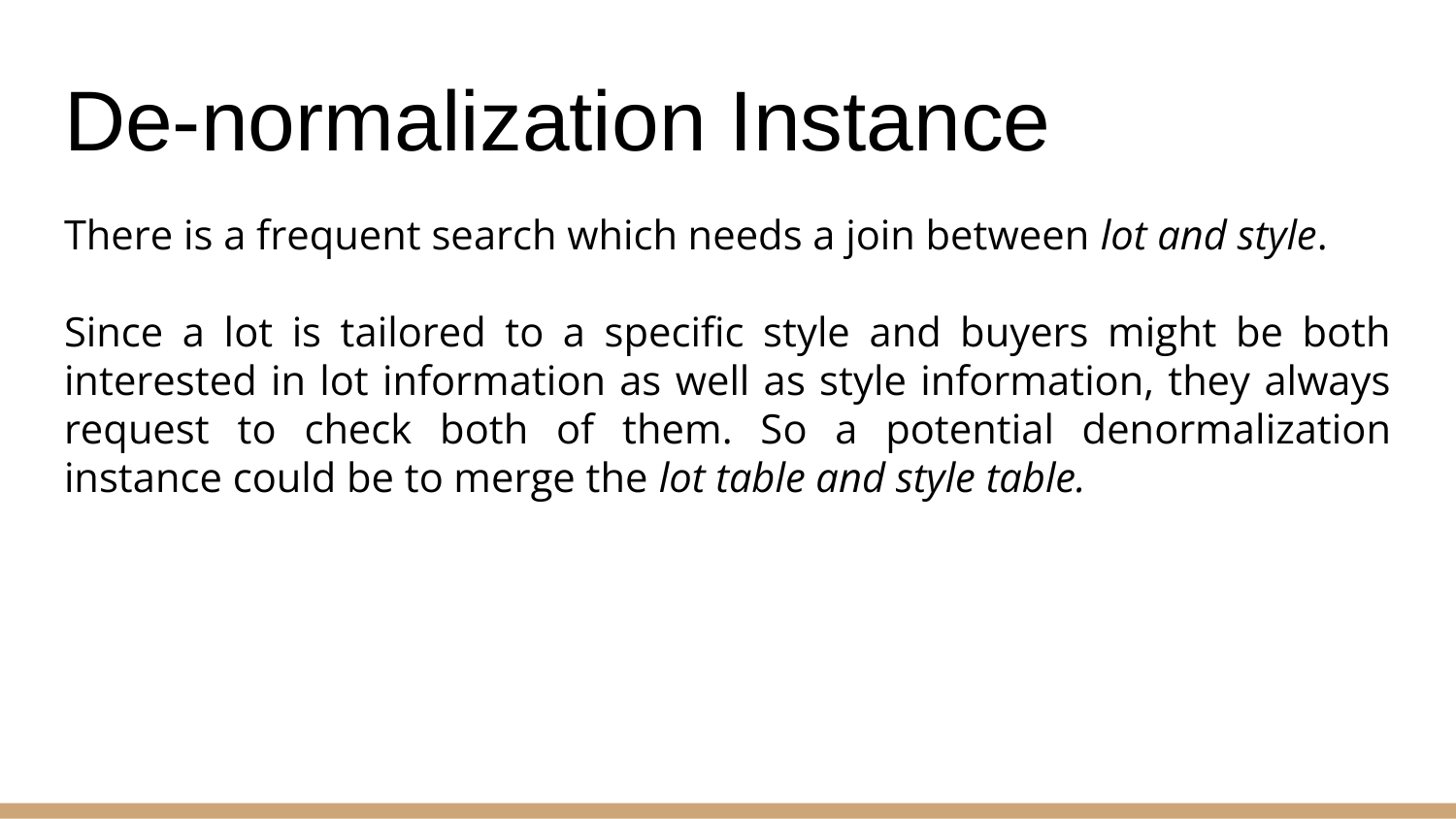

# De-normalization Instance
There is a frequent search which needs a join between lot and style.

Since a lot is tailored to a specific style and buyers might be both interested in lot information as well as style information, they always request to check both of them. So a potential denormalization instance could be to merge the lot table and style table.